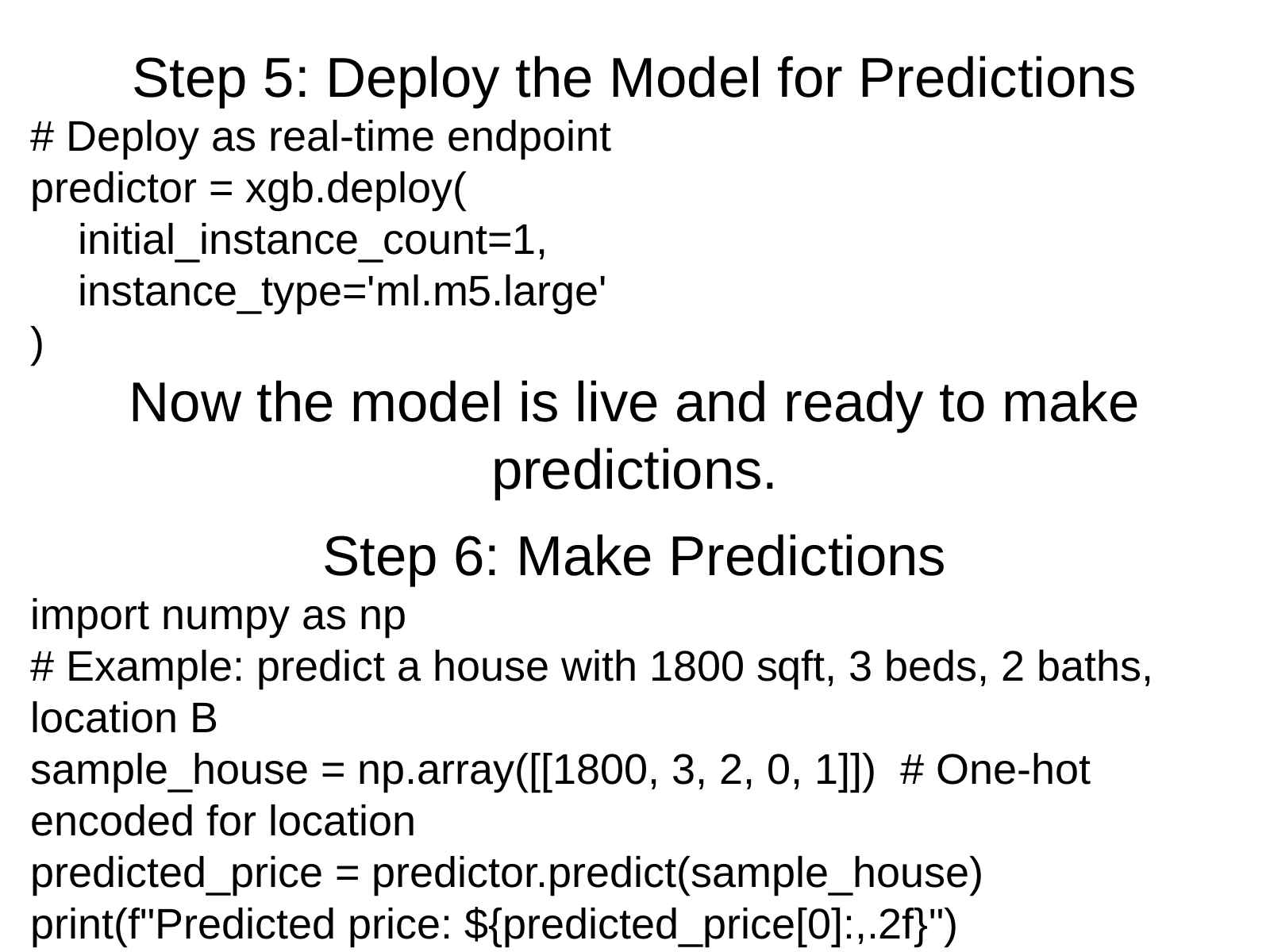

Step 5: Deploy the Model for Predictions
# Deploy as real-time endpoint
predictor = xgb.deploy(
    initial_instance_count=1,
    instance_type='ml.m5.large'
)
Now the model is live and ready to make predictions.
Step 6: Make Predictions
import numpy as np
# Example: predict a house with 1800 sqft, 3 beds, 2 baths, location B
sample_house = np.array([[1800, 3, 2, 0, 1]])  # One-hot encoded for location
predicted_price = predictor.predict(sample_house)
print(f"Predicted price: ${predicted_price[0]:,.2f}")